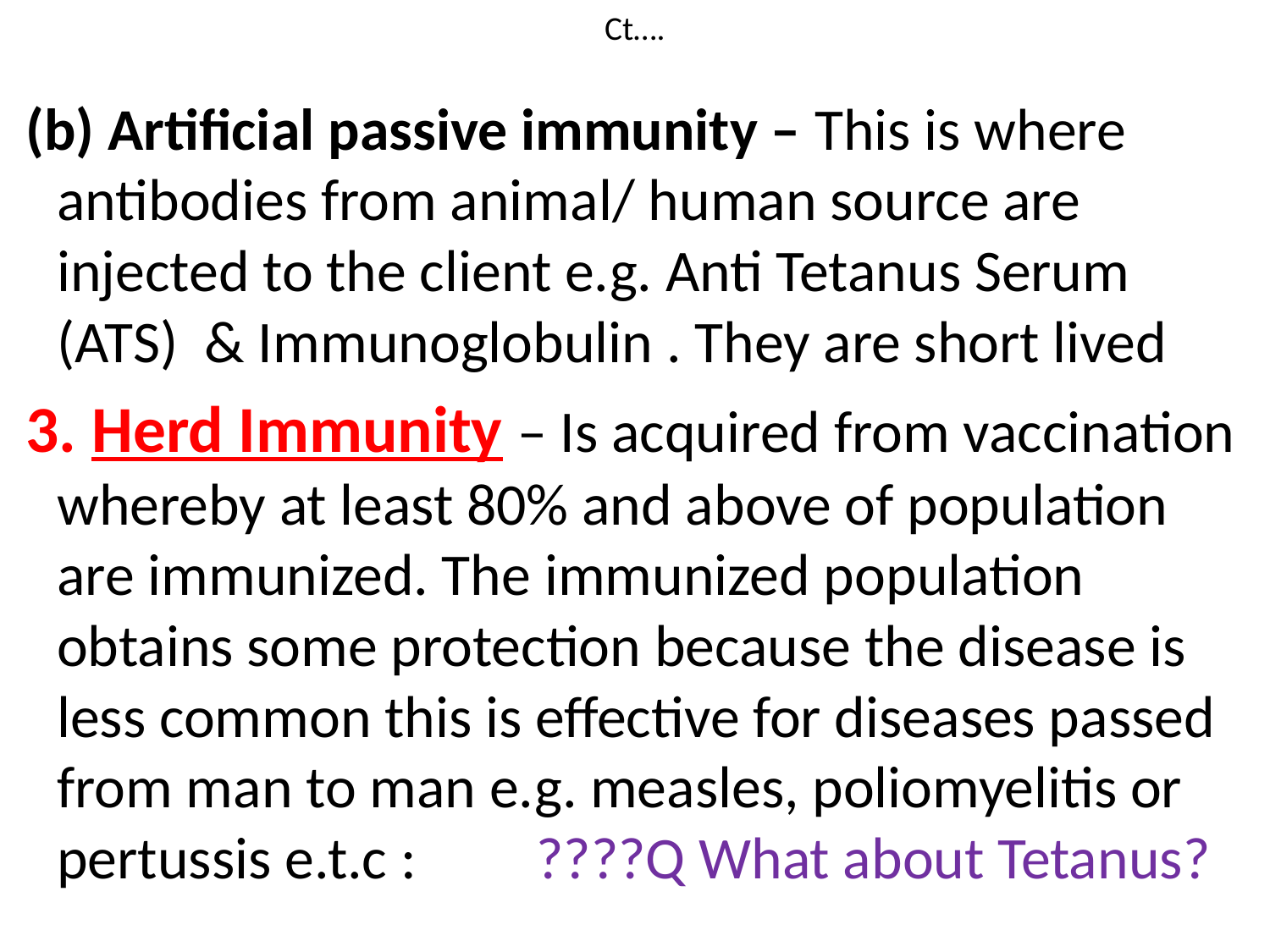

# Ct….
 (b) Artificial passive immunity – This is where antibodies from animal/ human source are injected to the client e.g. Anti Tetanus Serum (ATS)  & Immunoglobulin . They are short lived
 3. Herd Immunity – Is acquired from vaccination whereby at least 80% and above of population are immunized. The immunized population obtains some protection because the disease is less common this is effective for diseases passed from man to man e.g. measles, poliomyelitis or pertussis e.t.c :         ????Q What about Tetanus?